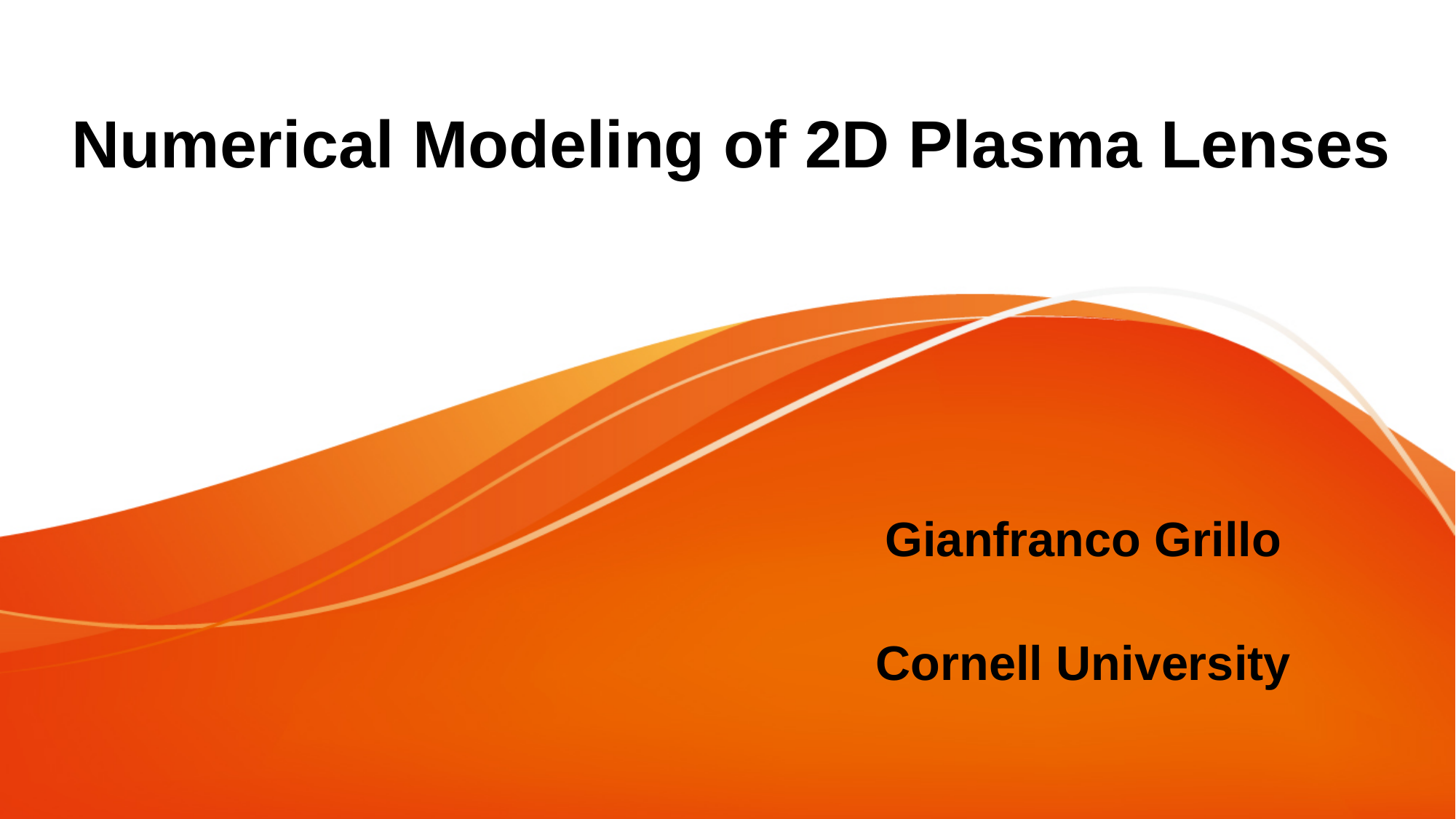

# Numerical Modeling of 2D Plasma Lenses
Gianfranco Grillo

Cornell University